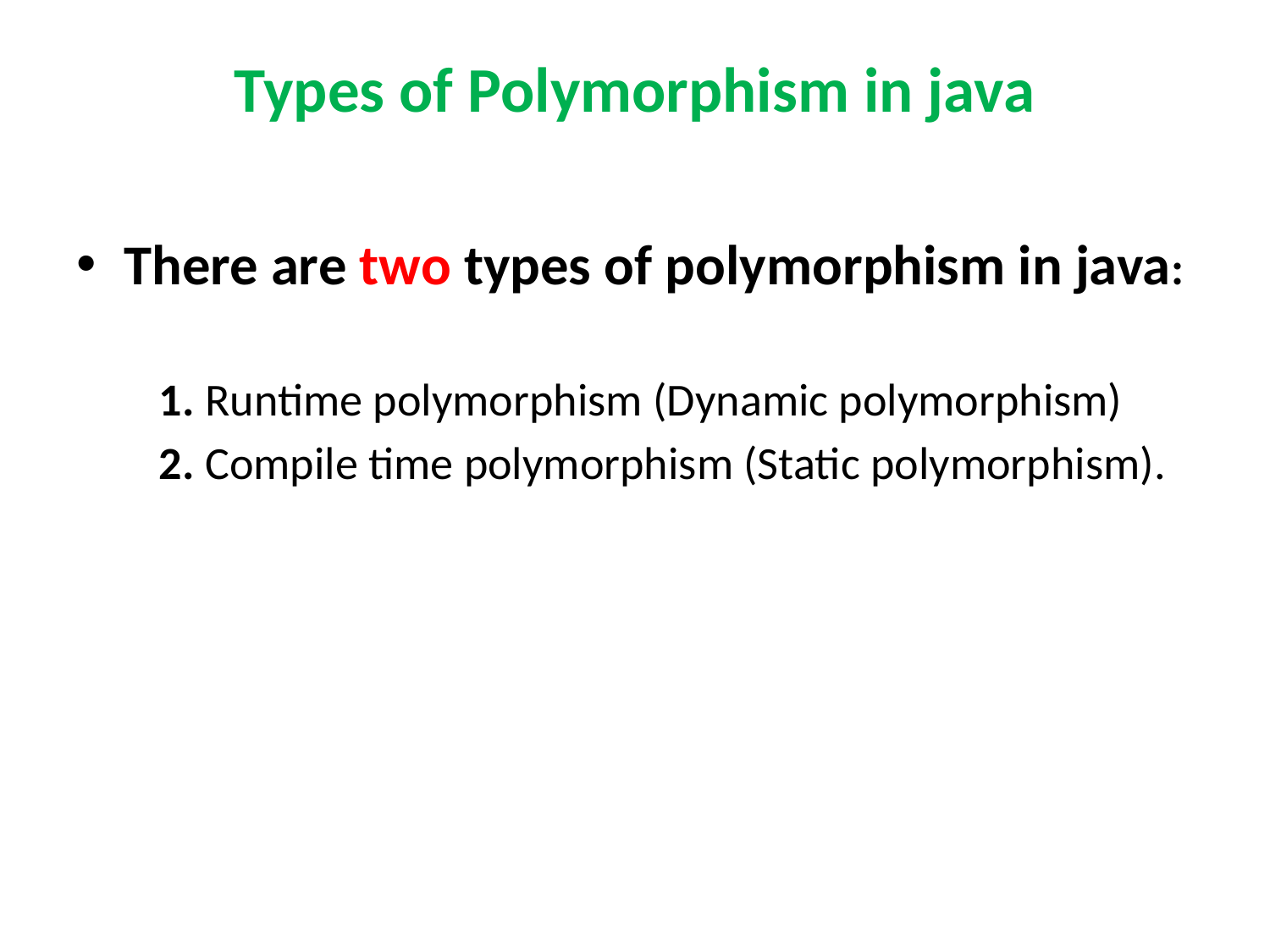

# Types of Polymorphism in java
There are two types of polymorphism in java:

        1. Runtime polymorphism (Dynamic polymorphism)
        2. Compile time polymorphism (Static polymorphism).